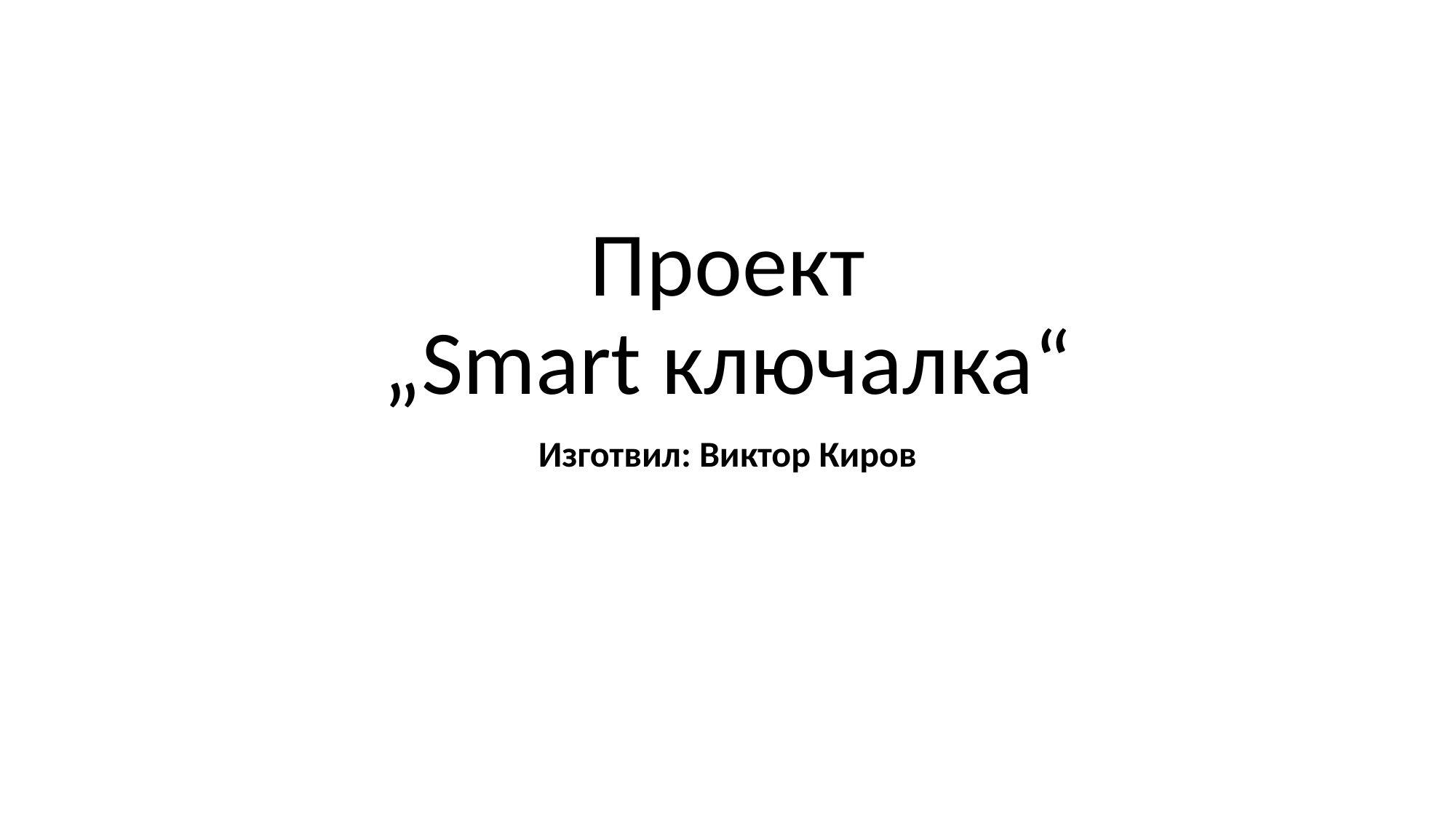

# Проект  „Smart ключалка“
Изготвил: Виктор Киров